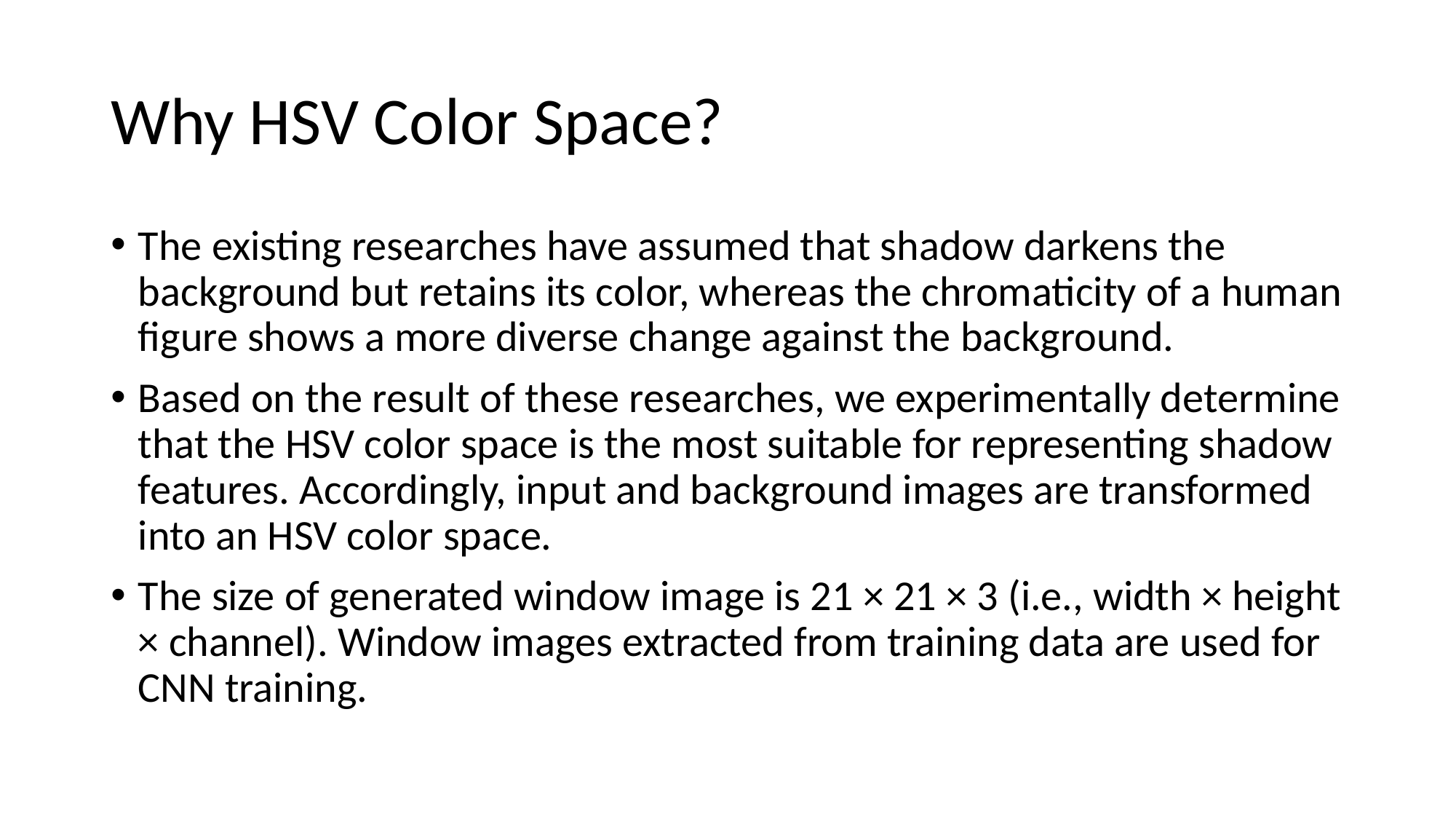

# Why HSV Color Space?
The existing researches have assumed that shadow darkens the background but retains its color, whereas the chromaticity of a human figure shows a more diverse change against the background.
Based on the result of these researches, we experimentally determine that the HSV color space is the most suitable for representing shadow features. Accordingly, input and background images are transformed into an HSV color space.
The size of generated window image is 21 × 21 × 3 (i.e., width × height × channel). Window images extracted from training data are used for CNN training.